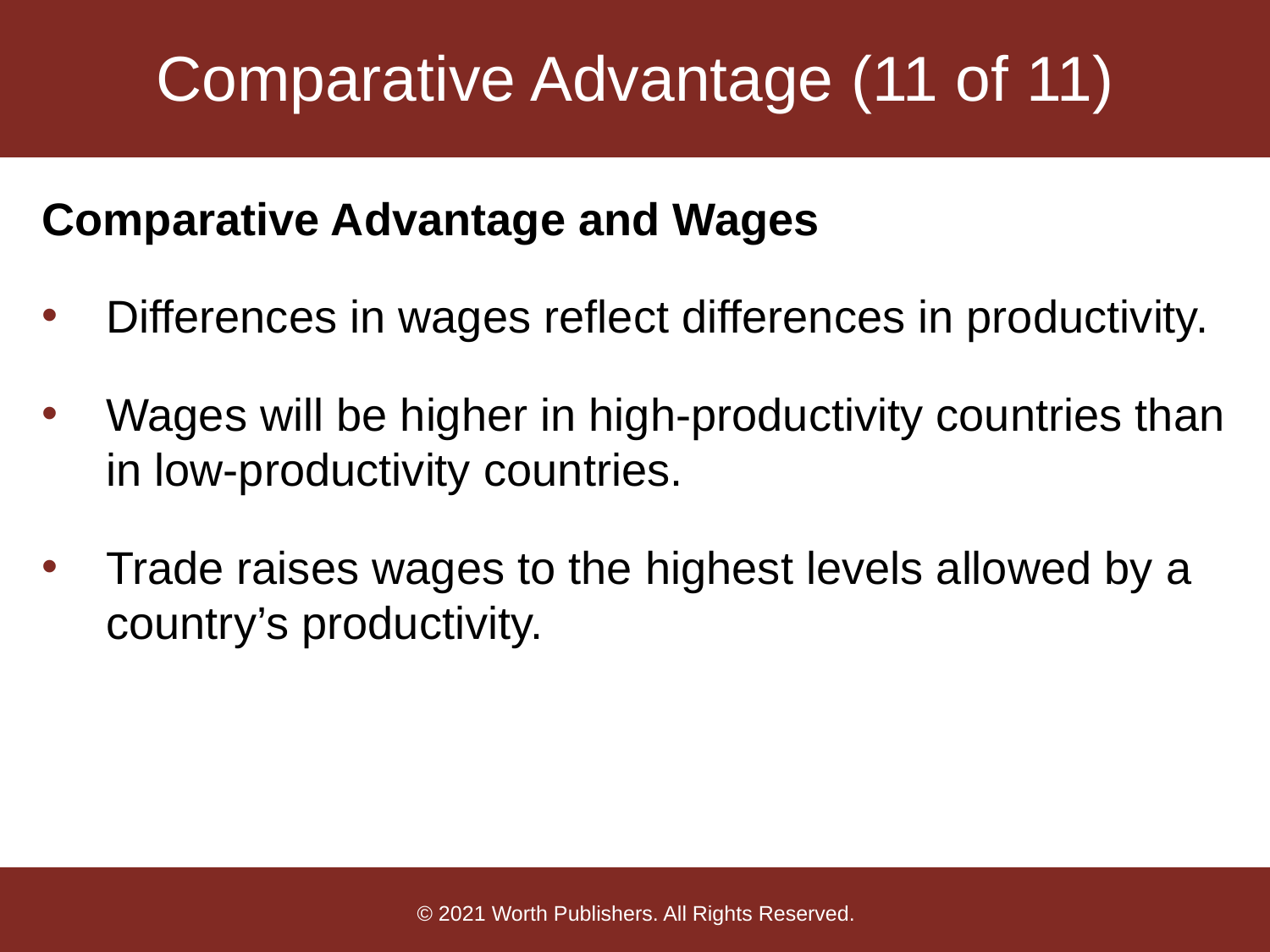

# Comparative Advantage (11 of 11)
Comparative Advantage and Wages
Differences in wages reflect differences in productivity.
Wages will be higher in high-productivity countries than in low-productivity countries.
Trade raises wages to the highest levels allowed by a country’s productivity.